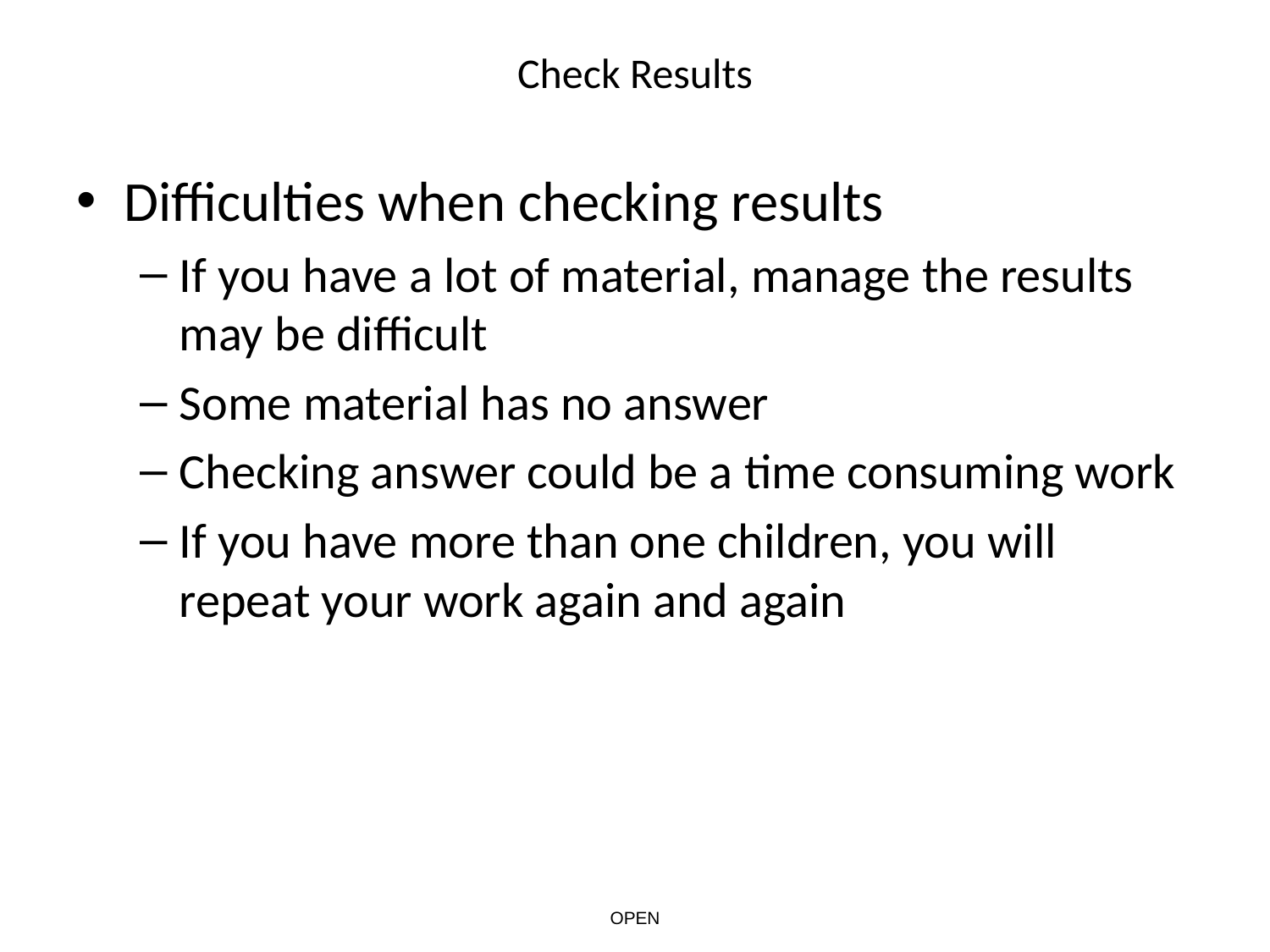

# Check Results
Difficulties when checking results
If you have a lot of material, manage the results may be difficult
Some material has no answer
Checking answer could be a time consuming work
If you have more than one children, you will repeat your work again and again